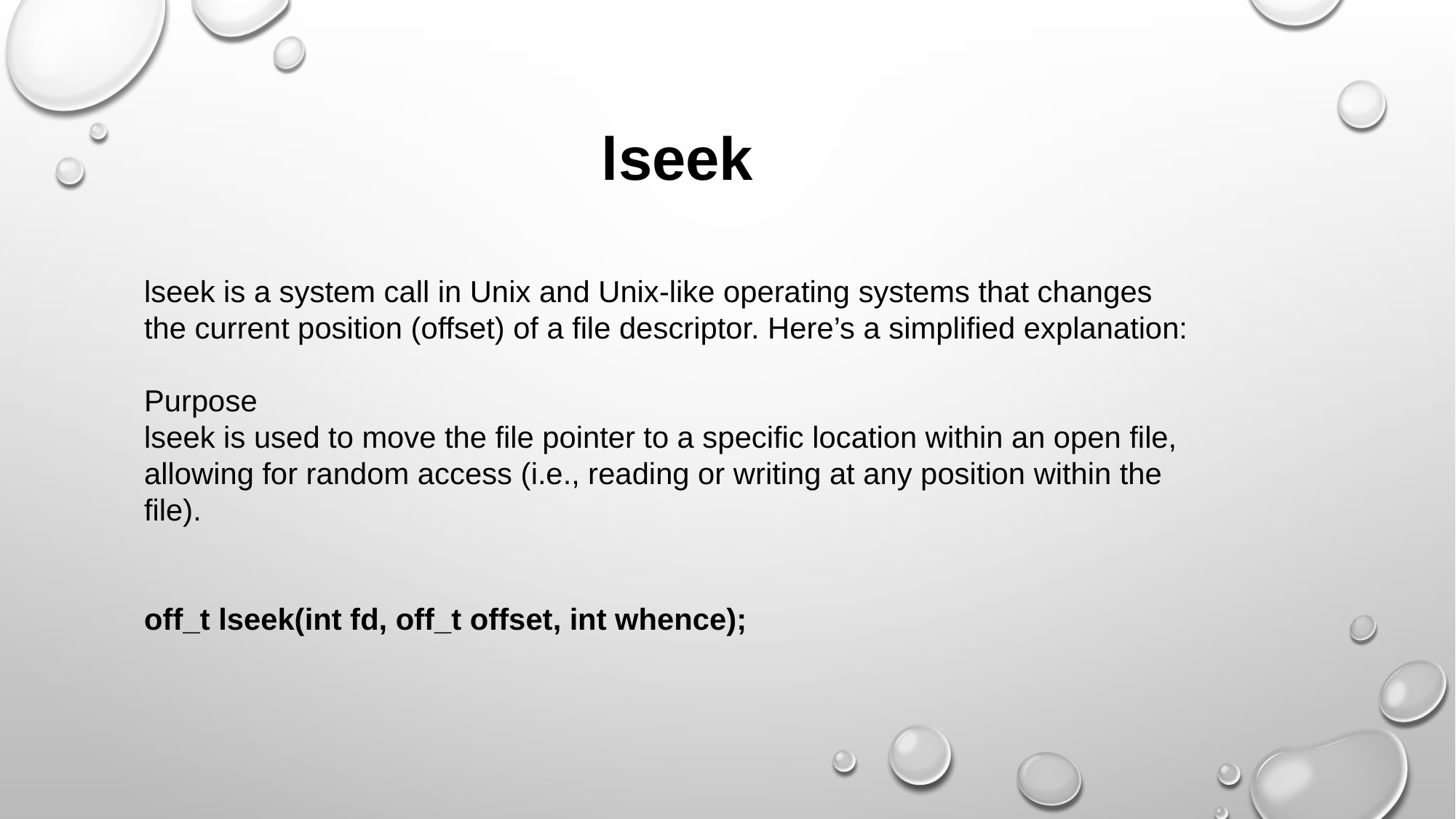

lseek
lseek is a system call in Unix and Unix-like operating systems that changes the current position (offset) of a file descriptor. Here’s a simplified explanation:

Purpose
lseek is used to move the file pointer to a specific location within an open file, allowing for random access (i.e., reading or writing at any position within the file).

off_t lseek(int fd, off_t offset, int whence);